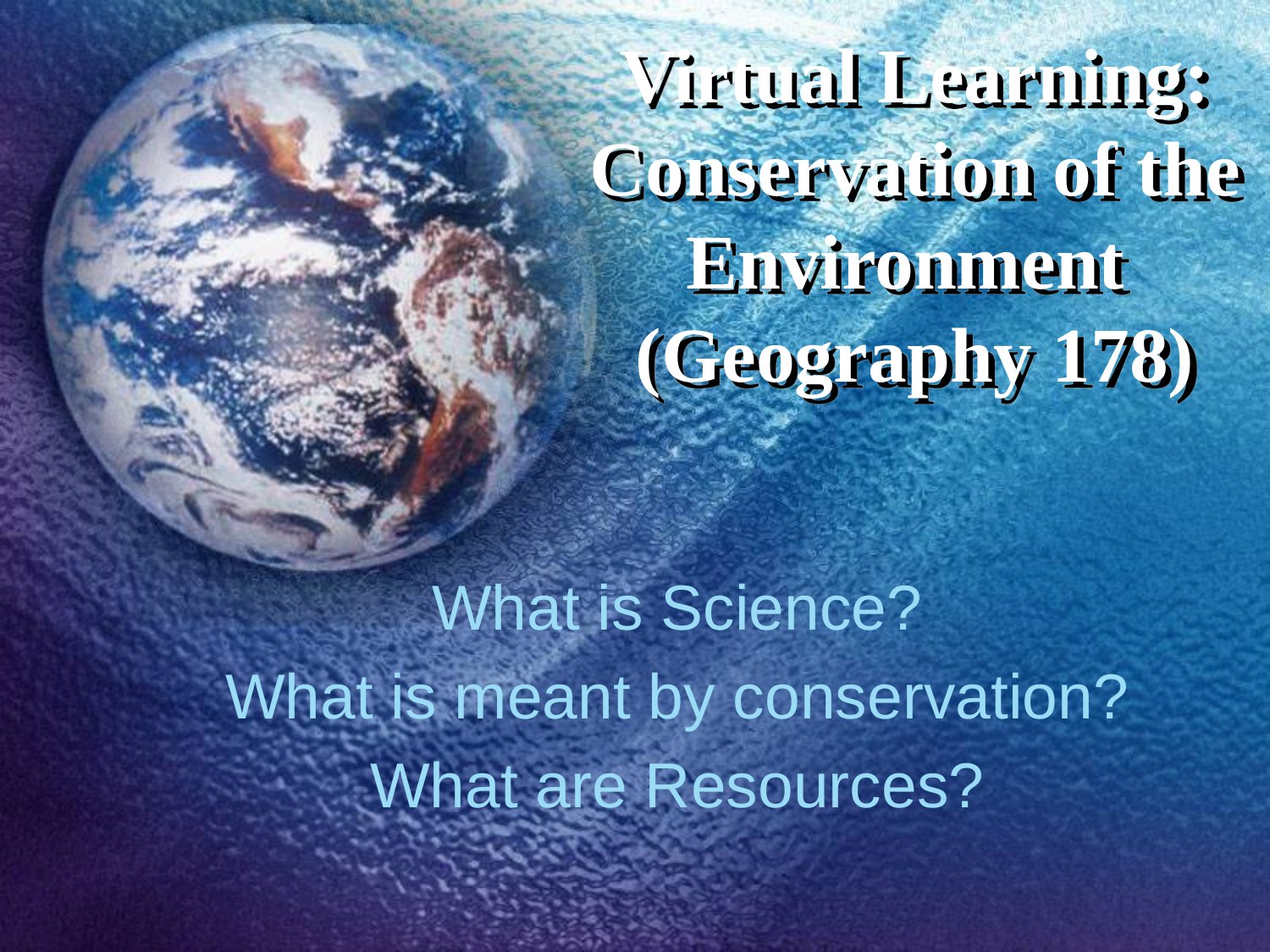

# Virtual Learning: Conservation of the Environment (Geography 178)
What is Science?
What is meant by conservation?
What are Resources?